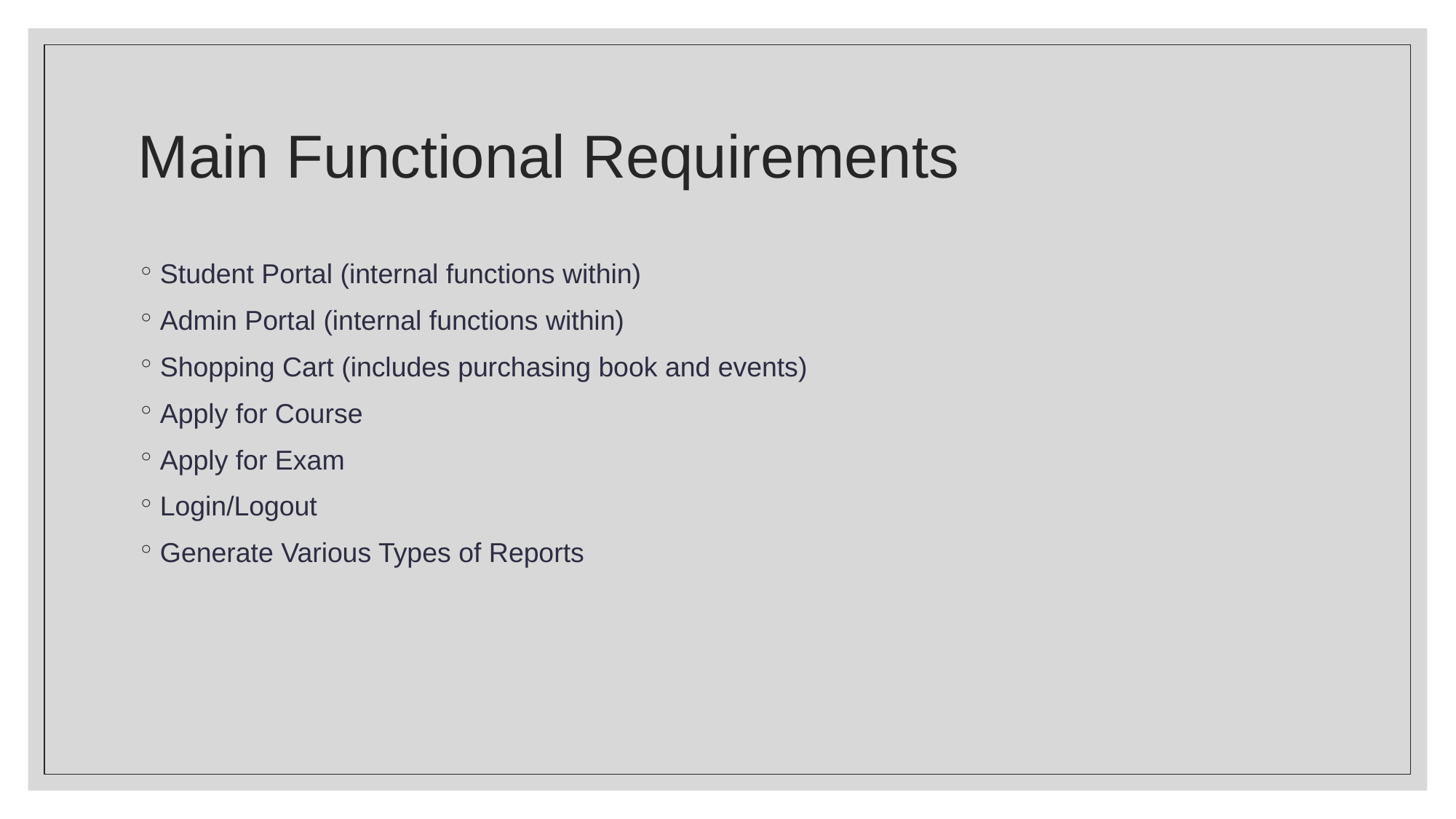

# Main Functional Requirements
Student Portal (internal functions within)
Admin Portal (internal functions within)
Shopping Cart (includes purchasing book and events)
Apply for Course
Apply for Exam
Login/Logout
Generate Various Types of Reports